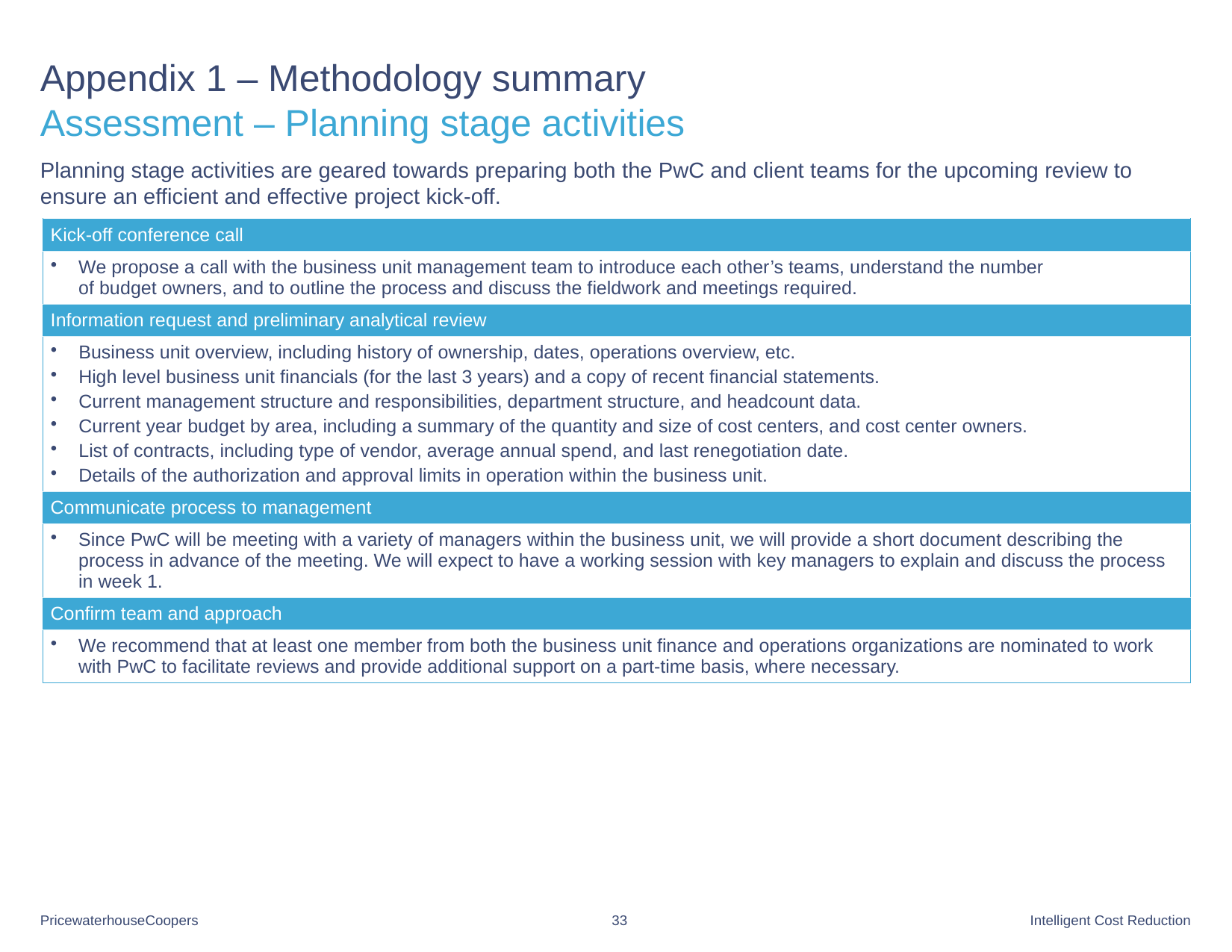

# Appendix 1 – Methodology summary Assessment – Planning stage activities
Planning stage activities are geared towards preparing both the PwC and client teams for the upcoming review to ensure an efficient and effective project kick-off.
| Kick-off conference call |
| --- |
| We propose a call with the business unit management team to introduce each other’s teams, understand the number of budget owners, and to outline the process and discuss the fieldwork and meetings required. |
| Information request and preliminary analytical review |
| Business unit overview, including history of ownership, dates, operations overview, etc. High level business unit financials (for the last 3 years) and a copy of recent financial statements. Current management structure and responsibilities, department structure, and headcount data. Current year budget by area, including a summary of the quantity and size of cost centers, and cost center owners. List of contracts, including type of vendor, average annual spend, and last renegotiation date. Details of the authorization and approval limits in operation within the business unit. |
| Communicate process to management |
| Since PwC will be meeting with a variety of managers within the business unit, we will provide a short document describing the process in advance of the meeting. We will expect to have a working session with key managers to explain and discuss the process in week 1. |
| Confirm team and approach |
| We recommend that at least one member from both the business unit finance and operations organizations are nominated to work with PwC to facilitate reviews and provide additional support on a part-time basis, where necessary. |
33